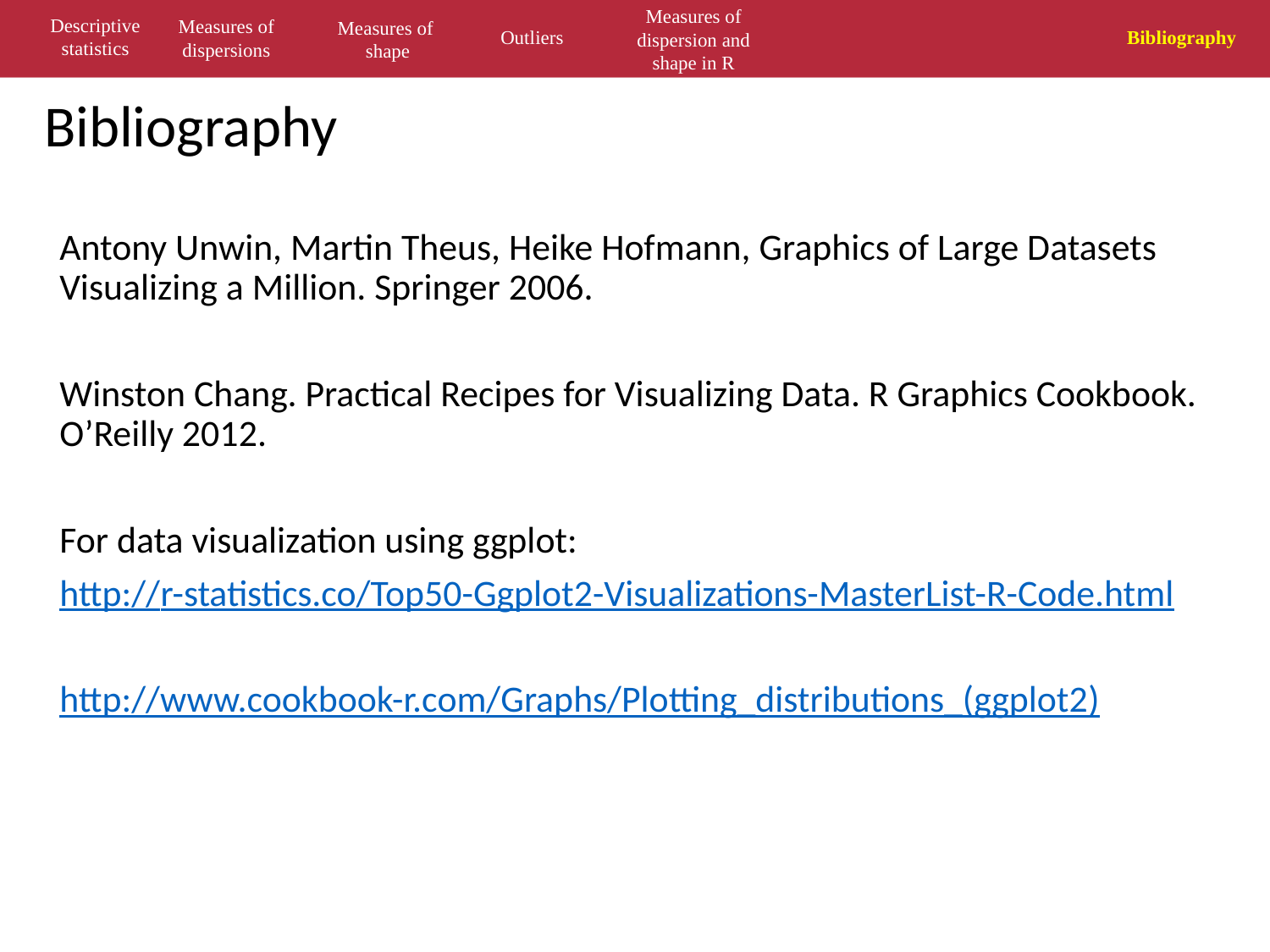

Measures of dispersion and shape in R

Descriptive statistics
Measures of dispersions
Measures of
shape
Bibliography
Bibliography
Outliers

# Bibliography

Antony Unwin, Martin Theus, Heike Hofmann, Graphics of Large Datasets Visualizing a Million. Springer 2006.

Winston Chang. Practical Recipes for Visualizing Data. R Graphics Cookbook. O’Reilly 2012.

For data visualization using ggplot:
http://r-statistics.co/Top50-Ggplot2-Visualizations-MasterList-R-Code.html

http://www.cookbook-r.com/Graphs/Plotting_distributions_(ggplot2)